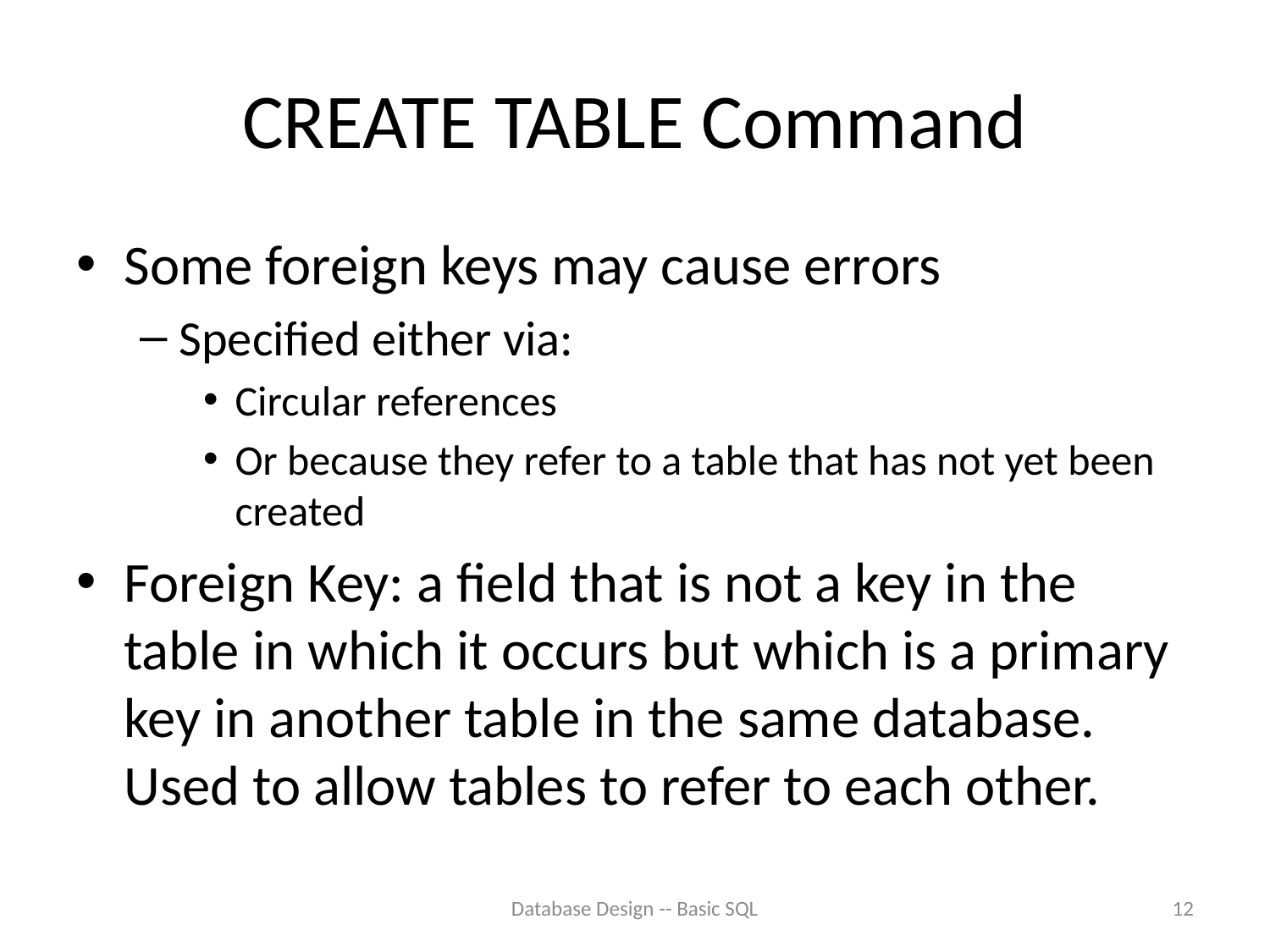

# CREATE TABLE Command
Some foreign keys may cause errors
Specified either via:
Circular references
Or because they refer to a table that has not yet been created
Foreign Key: a field that is not a key in the table in which it occurs but which is a primary key in another table in the same database.  Used to allow tables to refer to each other.
Database Design -- Basic SQL
12